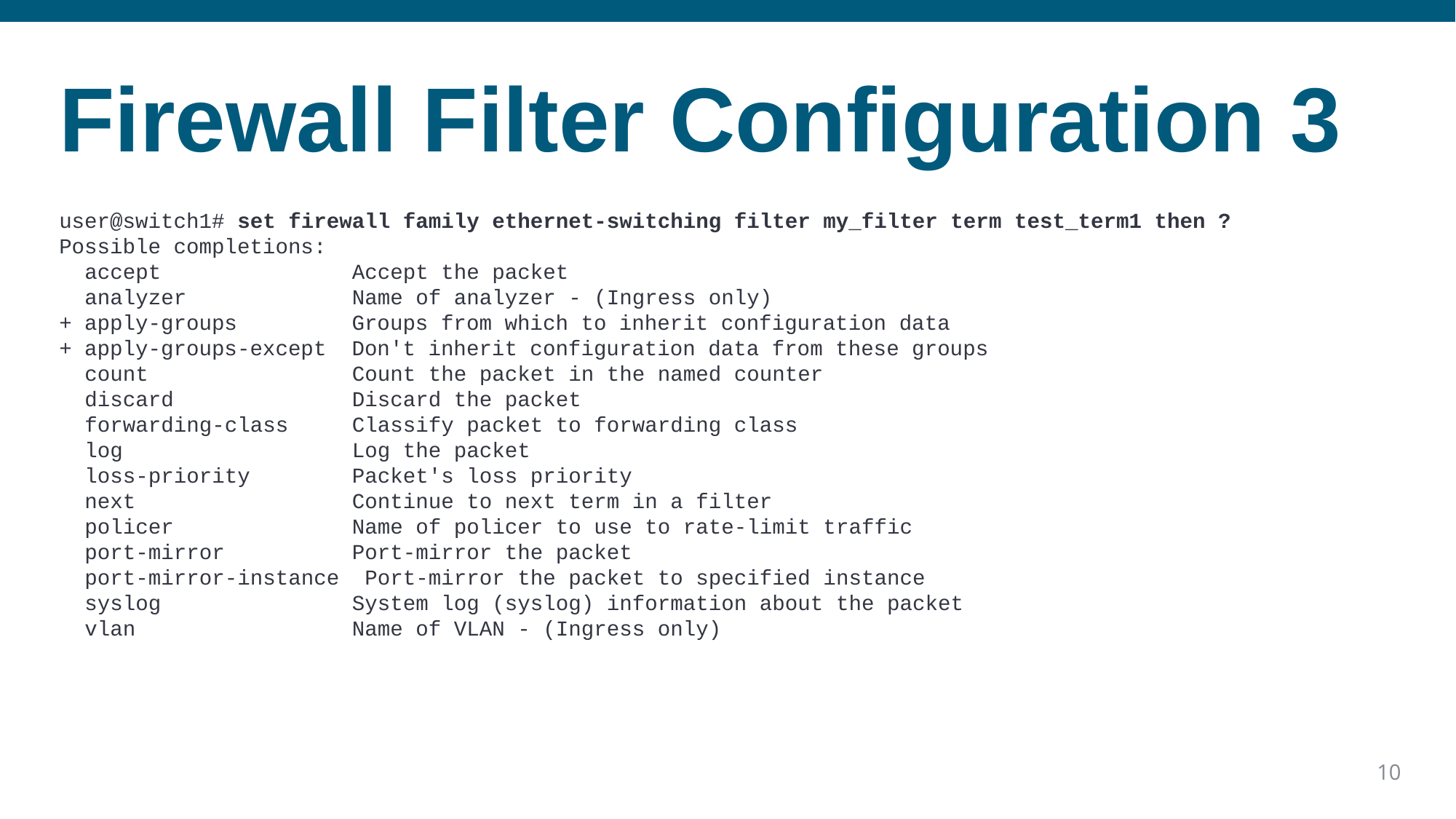

# Firewall Filter Configuration 3
user@switch1# set firewall family ethernet-switching filter my_filter term test_term1 then ?
Possible completions:
  accept               Accept the packet
  analyzer             Name of analyzer - (Ingress only)
+ apply-groups         Groups from which to inherit configuration data
+ apply-groups-except  Don't inherit configuration data from these groups
  count                Count the packet in the named counter
  discard              Discard the packet
  forwarding-class     Classify packet to forwarding class
  log                  Log the packet
  loss-priority        Packet's loss priority
  next                 Continue to next term in a filter
  policer              Name of policer to use to rate-limit traffic
  port-mirror          Port-mirror the packet
  port-mirror-instance  Port-mirror the packet to specified instance
  syslog               System log (syslog) information about the packet
  vlan                 Name of VLAN - (Ingress only)